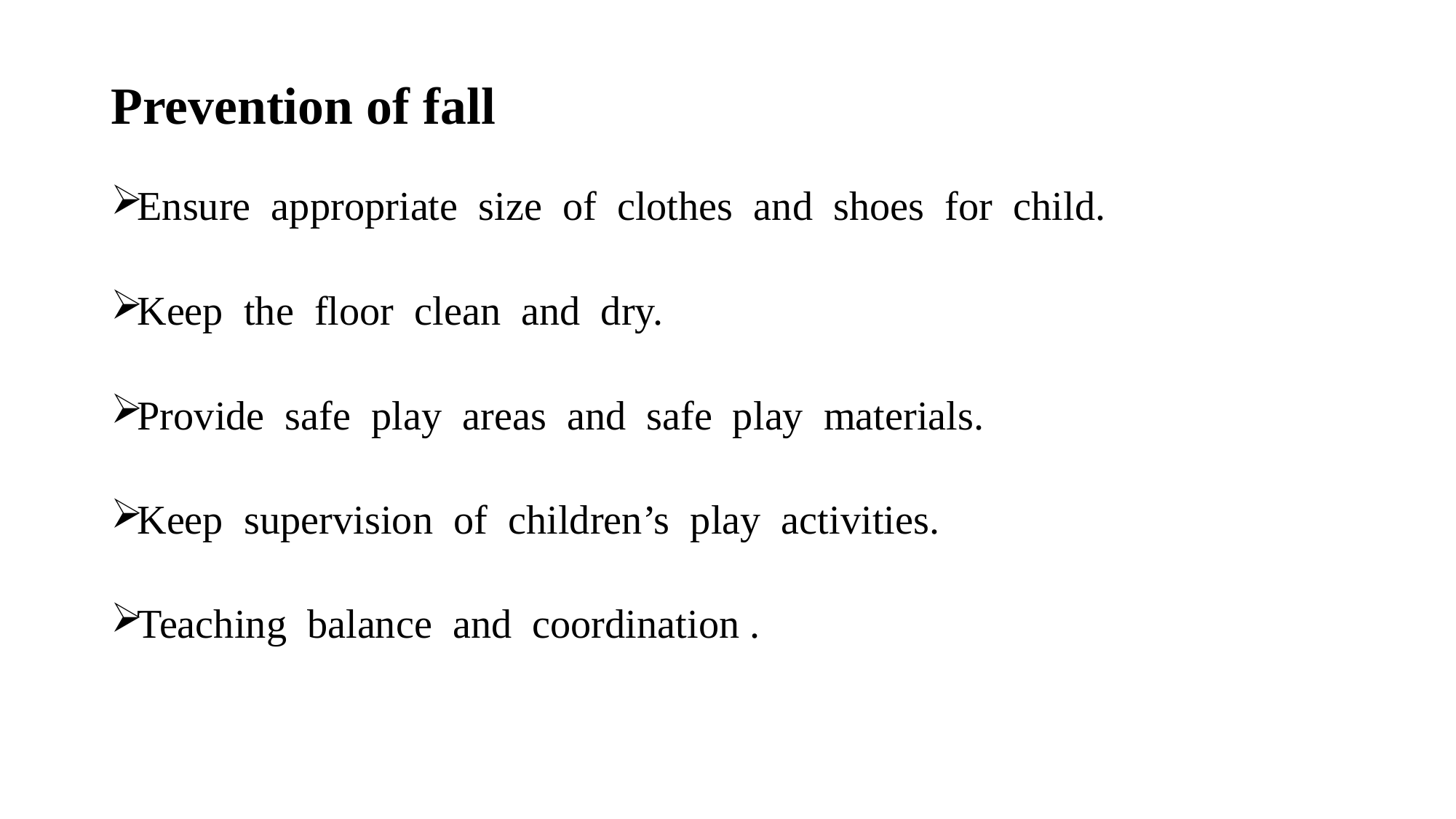

Prevention of fall

Ensure  appropriate  size  of  clothes  and  shoes  for  child.

Keep  the  floor  clean  and  dry.

Provide  safe  play  areas  and  safe  play  materials.

Keep  supervision  of  children’s  play  activities.

Teaching  balance  and  coordination .